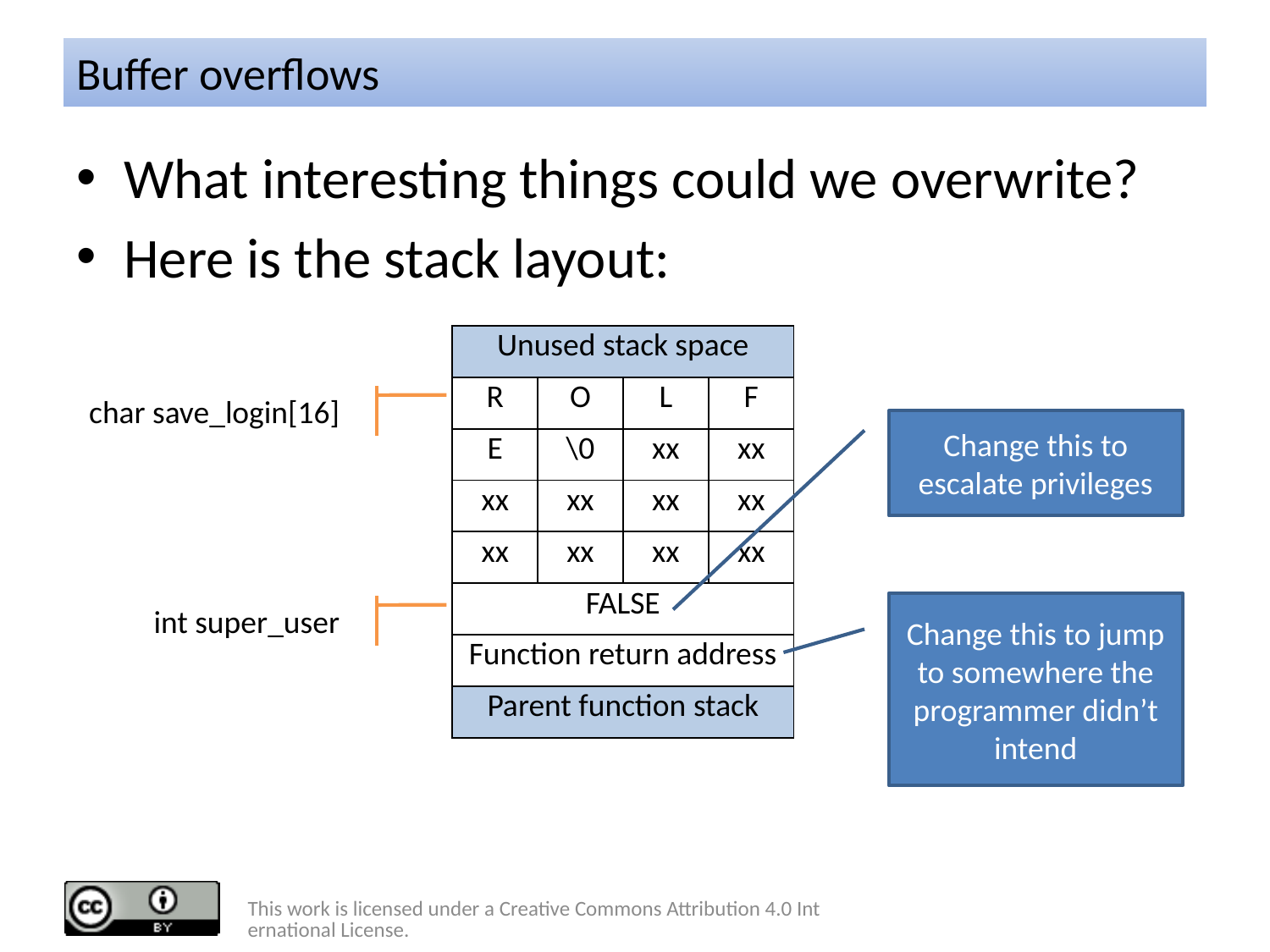

# Buffer overflows
What interesting things could we overwrite?
Here is the stack layout:

| Unused stack space |  |  |  |
| --- | --- | --- | --- |
| R | O | L | F |
| E | \0 | xx | xx |
| xx | xx | xx | xx |
| xx | xx | xx | xx |
| FALSE |  |  |  |
| Function return address |  |  |  |
| Parent function stack |  |  |  |
char save_login[16]
Change this to escalate privileges
Change this to jump to somewhere the programmer didn’t intend
int super_user
This work is licensed under a Creative Commons Attribution 4.0 International License.